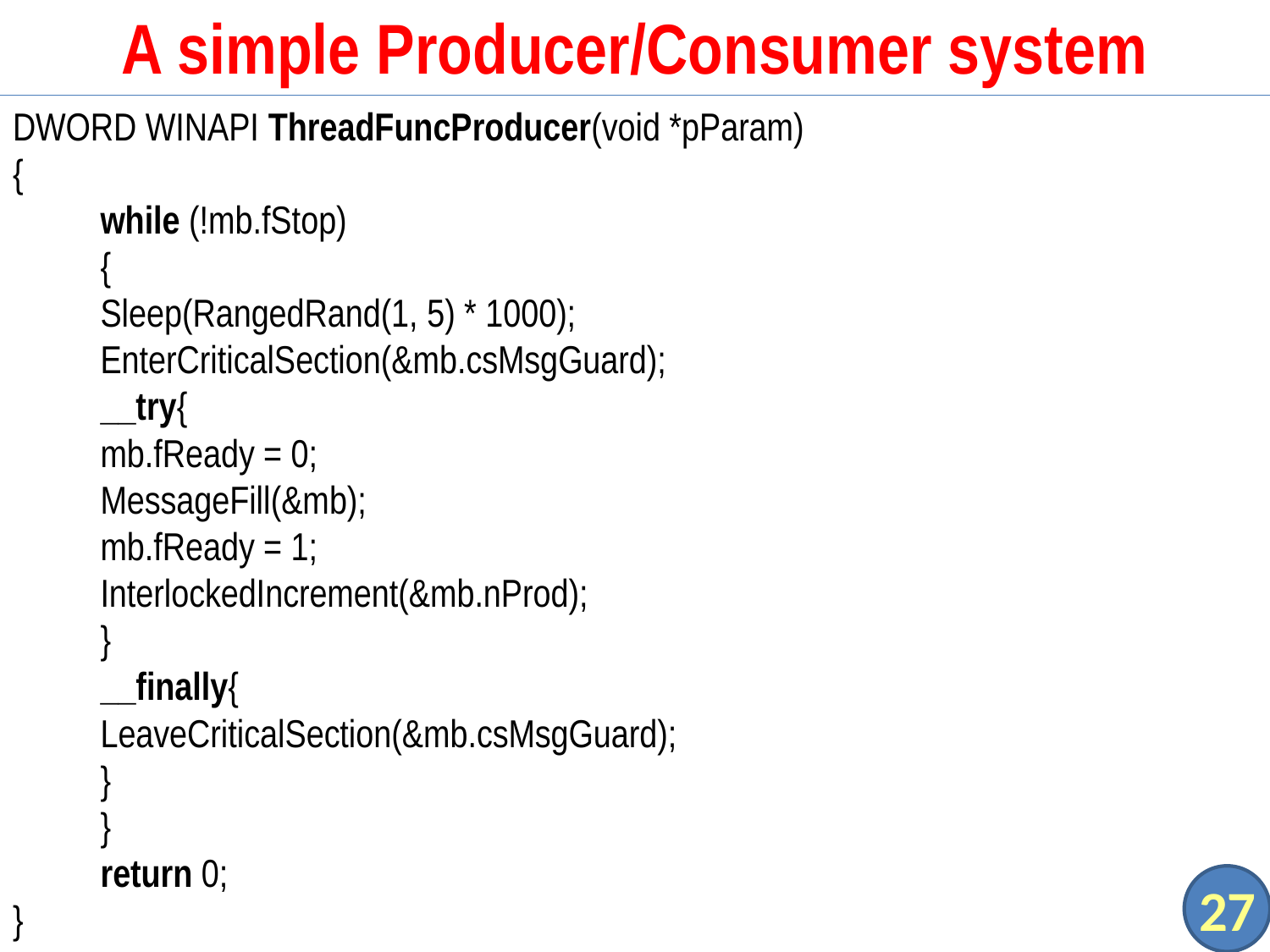

# A simple Producer/Consumer system
DWORD WINAPI ThreadFuncProducer(void *pParam)
{
	while (!mb.fStop)
	{
		Sleep(RangedRand(1, 5) * 1000);
		EnterCriticalSection(&mb.csMsgGuard);
		__try{
			mb.fReady = 0;
			MessageFill(&mb);
			mb.fReady = 1;
			InterlockedIncrement(&mb.nProd);
		}
		__finally{
			LeaveCriticalSection(&mb.csMsgGuard);
		}
	}
	return 0;
}
27